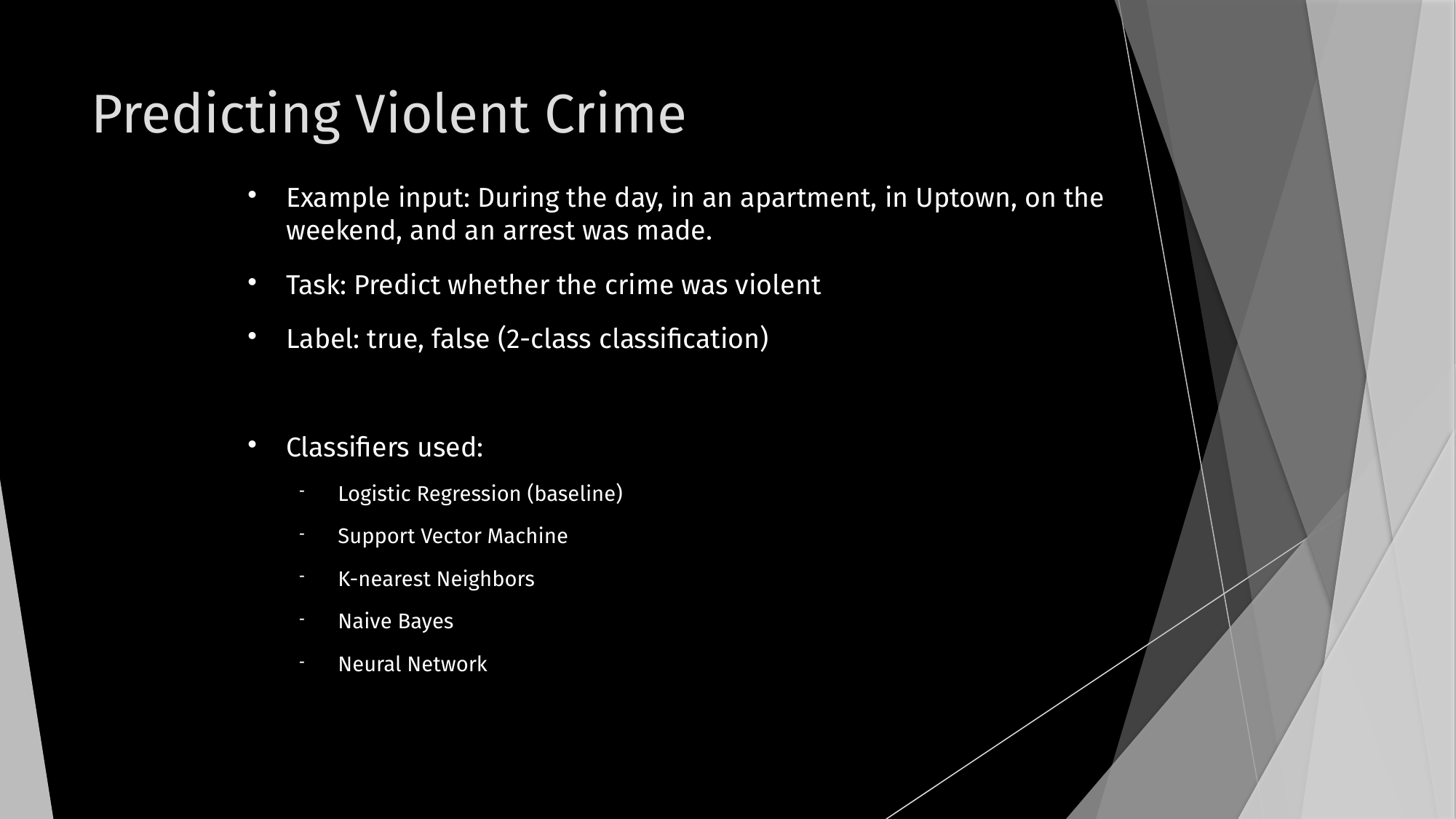

Predicting Violent Crime
Example input: During the day, in an apartment, in Uptown, on the weekend, and an arrest was made.
Task: Predict whether the crime was violent
Label: true, false (2-class classification)

Classifiers used:
Logistic Regression (baseline)
Support Vector Machine
K-nearest Neighbors
Naive Bayes
Neural Network